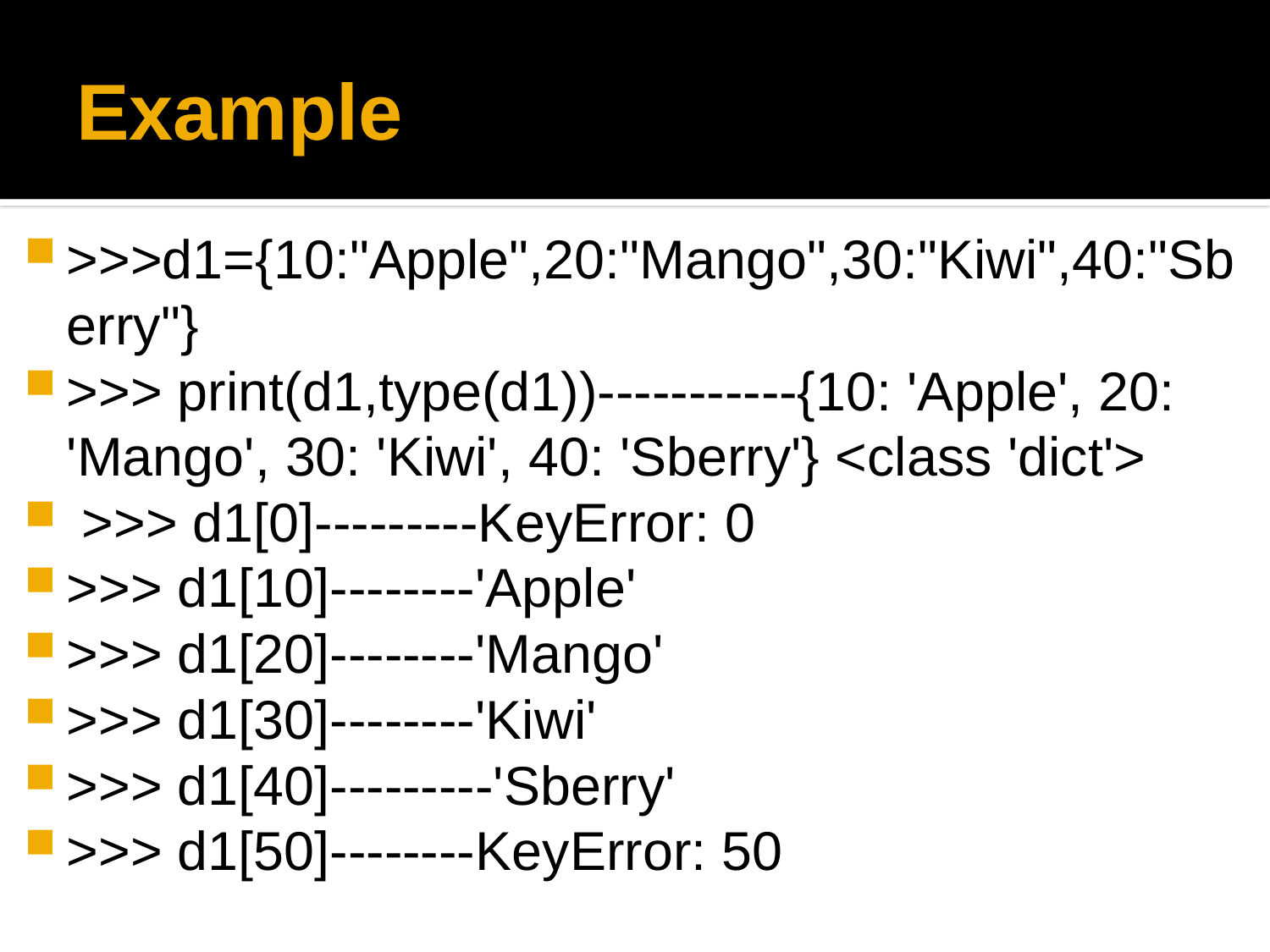

# Example
>>>d1={10:"Apple",20:"Mango",30:"Kiwi",40:"Sberry"}
>>> print(d1,type(d1))-----------{10: 'Apple', 20: 'Mango', 30: 'Kiwi', 40: 'Sberry'} <class 'dict'>
 >>> d1[0]---------KeyError: 0
>>> d1[10]--------'Apple'
>>> d1[20]--------'Mango'
>>> d1[30]--------'Kiwi'
>>> d1[40]---------'Sberry'
>>> d1[50]--------KeyError: 50